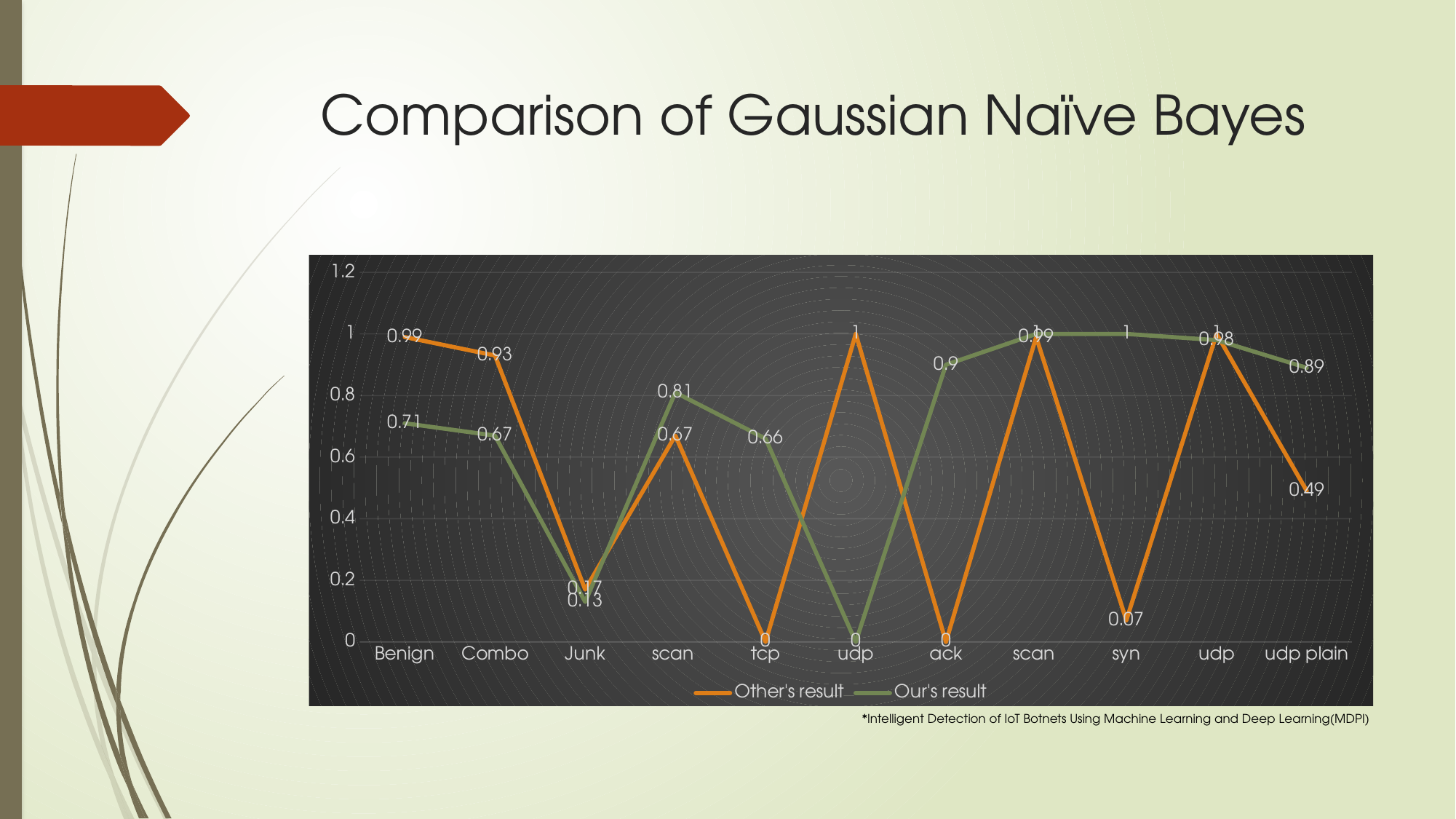

# Comparison of Gaussian Naïve Bayes

### Chart

| Category | Other's result | Our's result |
|---|---|---|
| Benign | 0.99 | 0.71 |
| Combo | 0.93 | 0.67 |
| Junk | 0.17 | 0.13 |
| scan  | 0.67 | 0.81 |
| tcp | 0.0 | 0.66 |
| udp | 1.0 | 0.0 |
| ack | 0.0 | 0.9 |
| scan  | 0.99 | 1.0 |
| syn | 0.07 | 1.0 |
| udp | 1.0 | 0.98 |
| udp plain | 0.49 | 0.89 |
*Intelligent Detection of IoT Botnets Using Machine Learning and Deep Learning(MDPI)